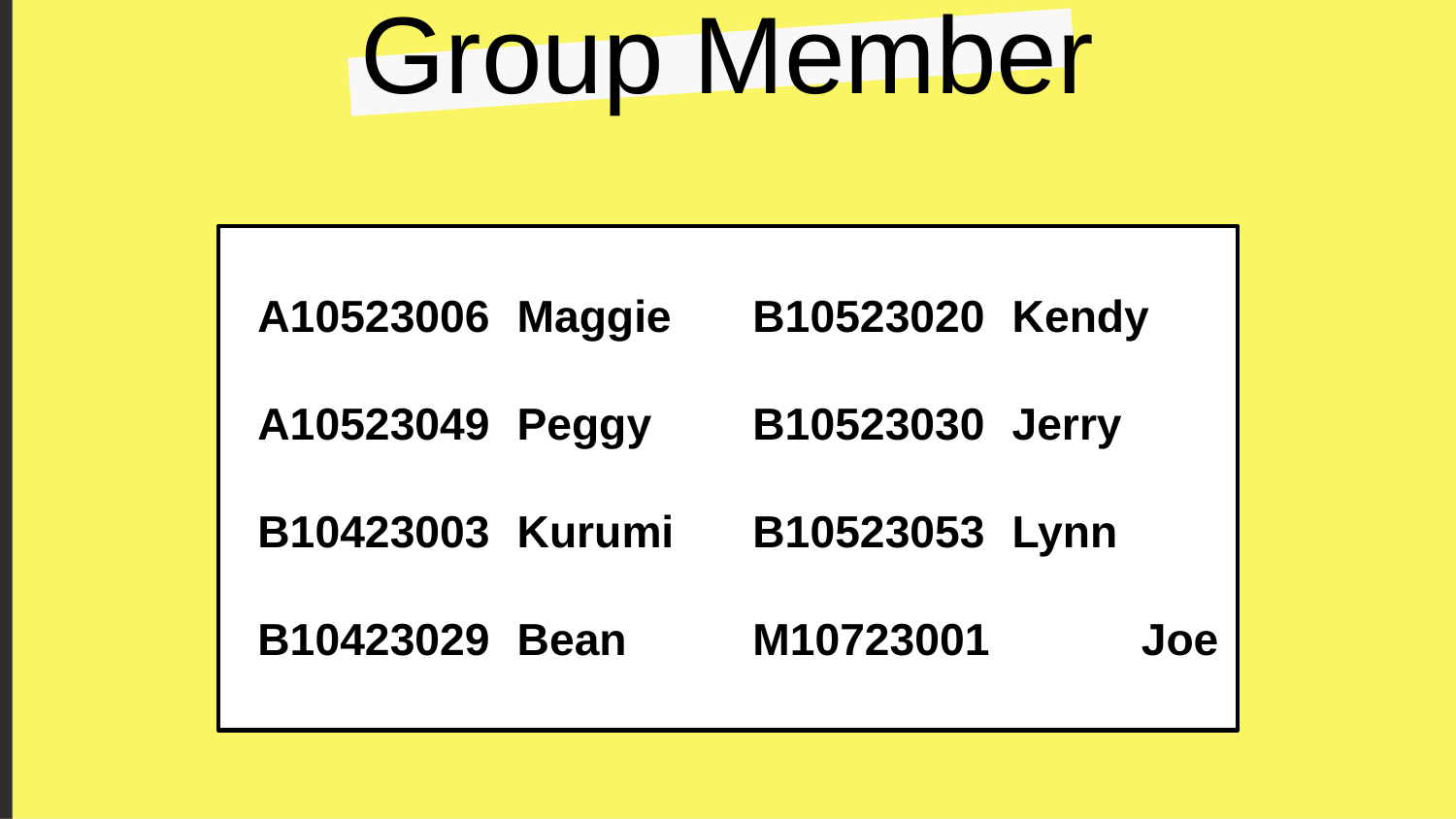

# Group Member

  A10523006	  Maggie
  A10523049	  Peggy
  B10423003	  Kurumi
  B10423029	  Bean
  B10523020	  Kendy
  B10523030	  Jerry
  B10523053	  Lynn
  M10723001	  Joe